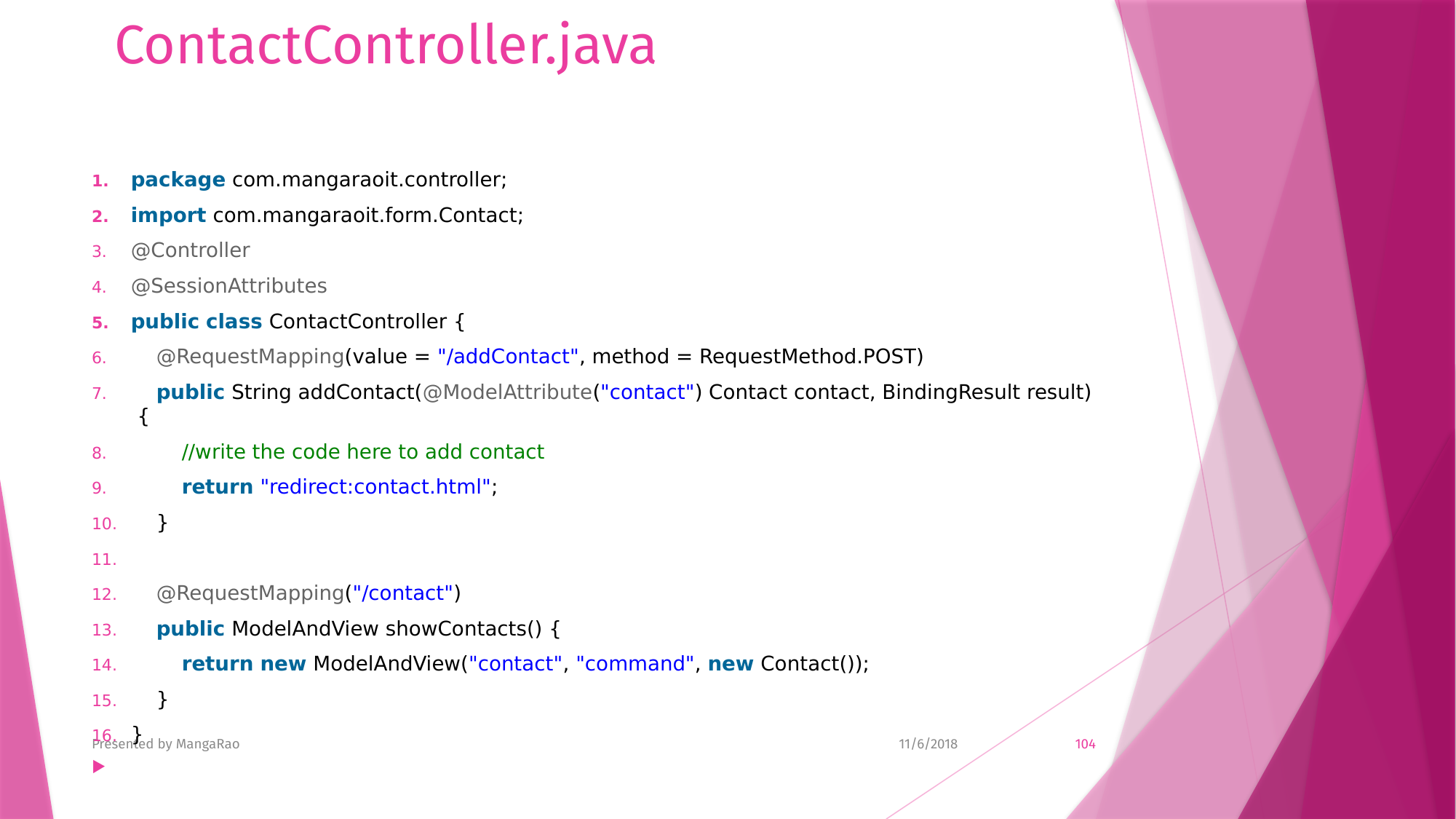

# ContactController.java
package com.mangaraoit.controller;
import com.mangaraoit.form.Contact;
@Controller
@SessionAttributes
public class ContactController {
    @RequestMapping(value = "/addContact", method = RequestMethod.POST)
    public String addContact(@ModelAttribute("contact") Contact contact, BindingResult result) {
        //write the code here to add contact
        return "redirect:contact.html";
    }

    @RequestMapping("/contact")
    public ModelAndView showContacts() {
        return new ModelAndView("contact", "command", new Contact());
    }
}

Presented by MangaRao
11/6/2018
104